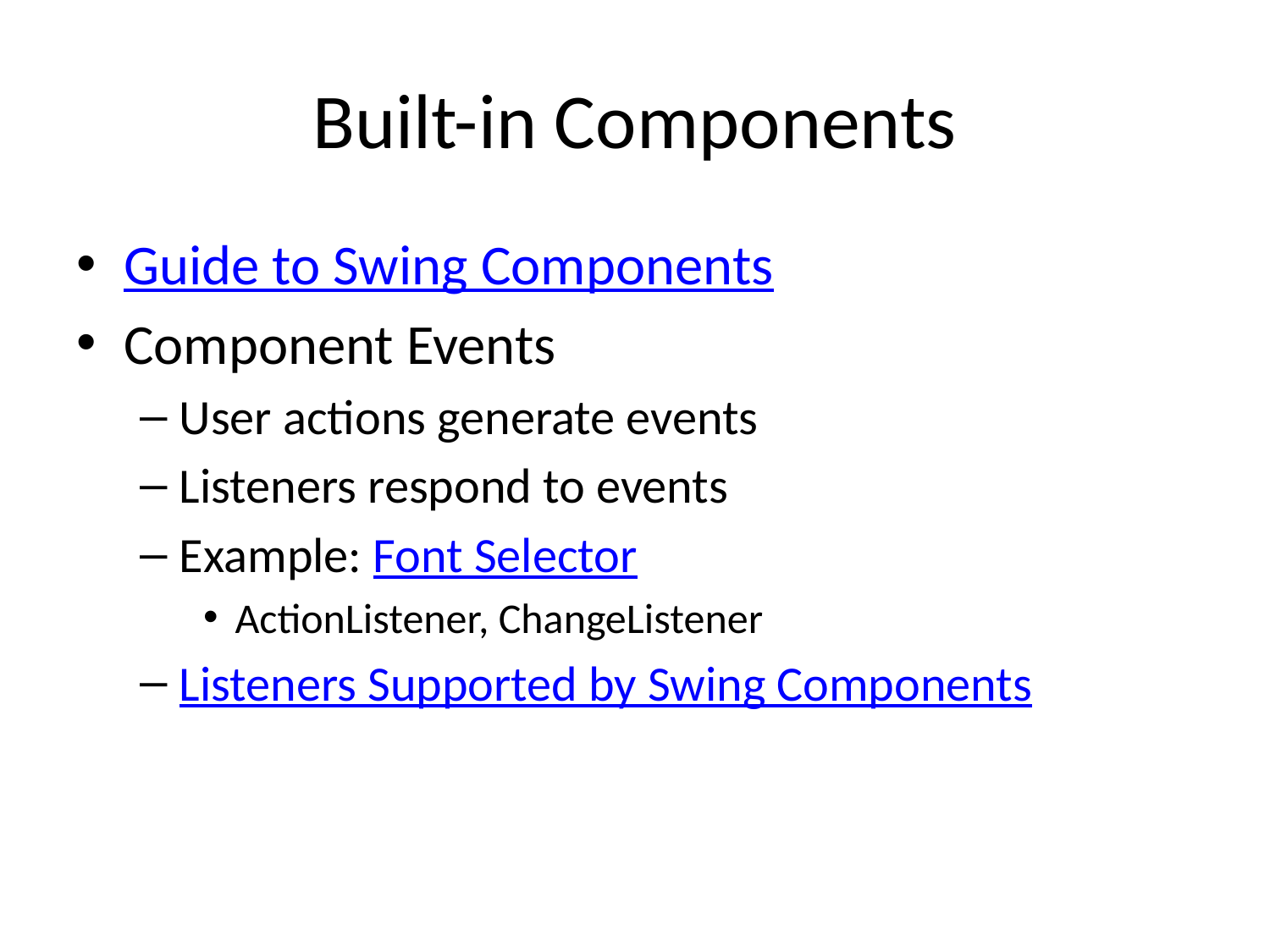

# Built-in Components
Guide to Swing Components
Component Events
User actions generate events
Listeners respond to events
Example: Font Selector
ActionListener, ChangeListener
Listeners Supported by Swing Components